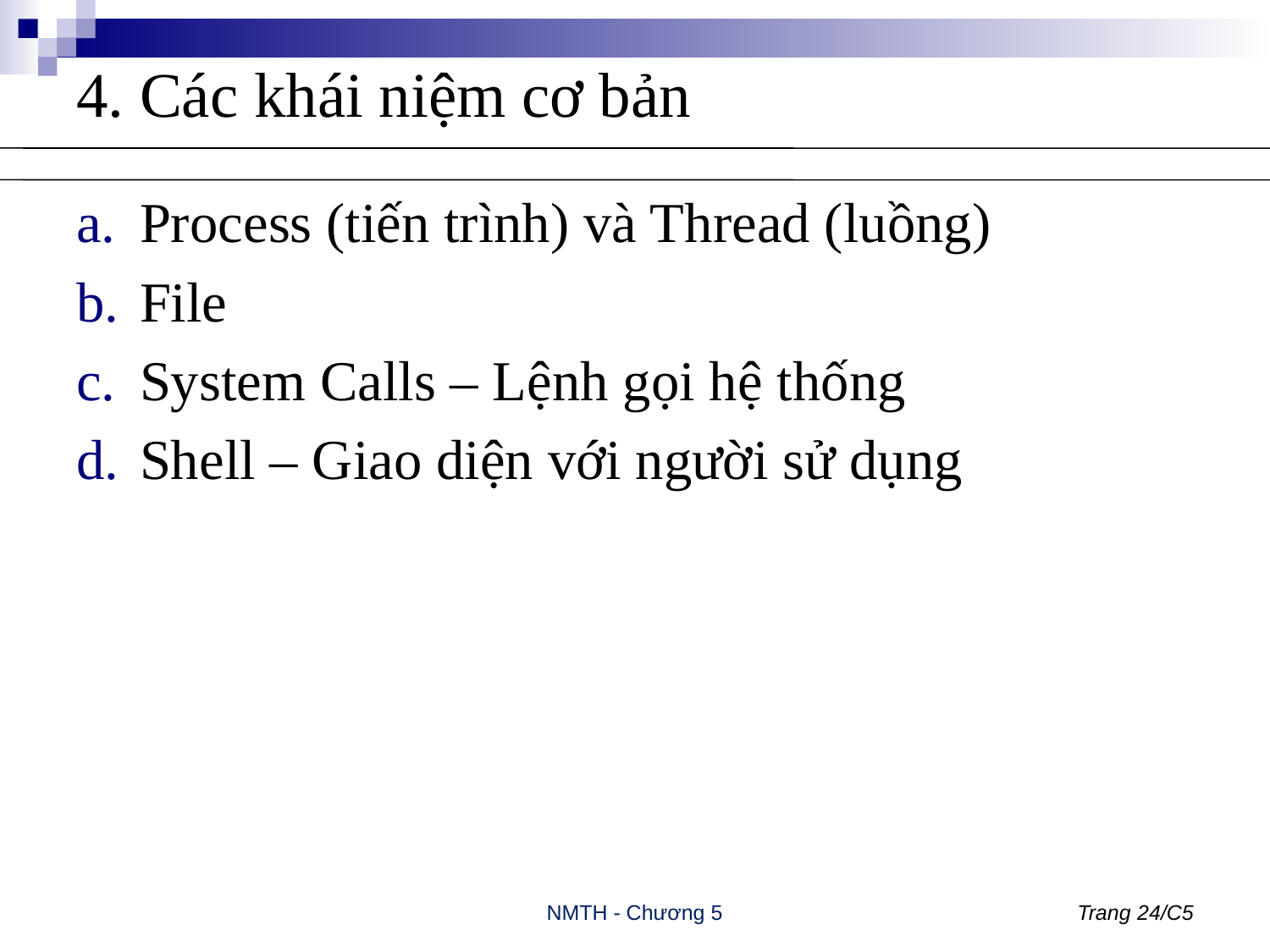

# 4. Các khái niệm cơ bản

Process (tiến trình) và Thread (luồng)
File
System Calls – Lệnh gọi hệ thống
Shell – Giao diện với người sử dụng
NMTH - Chương 5
Trang 24/C5